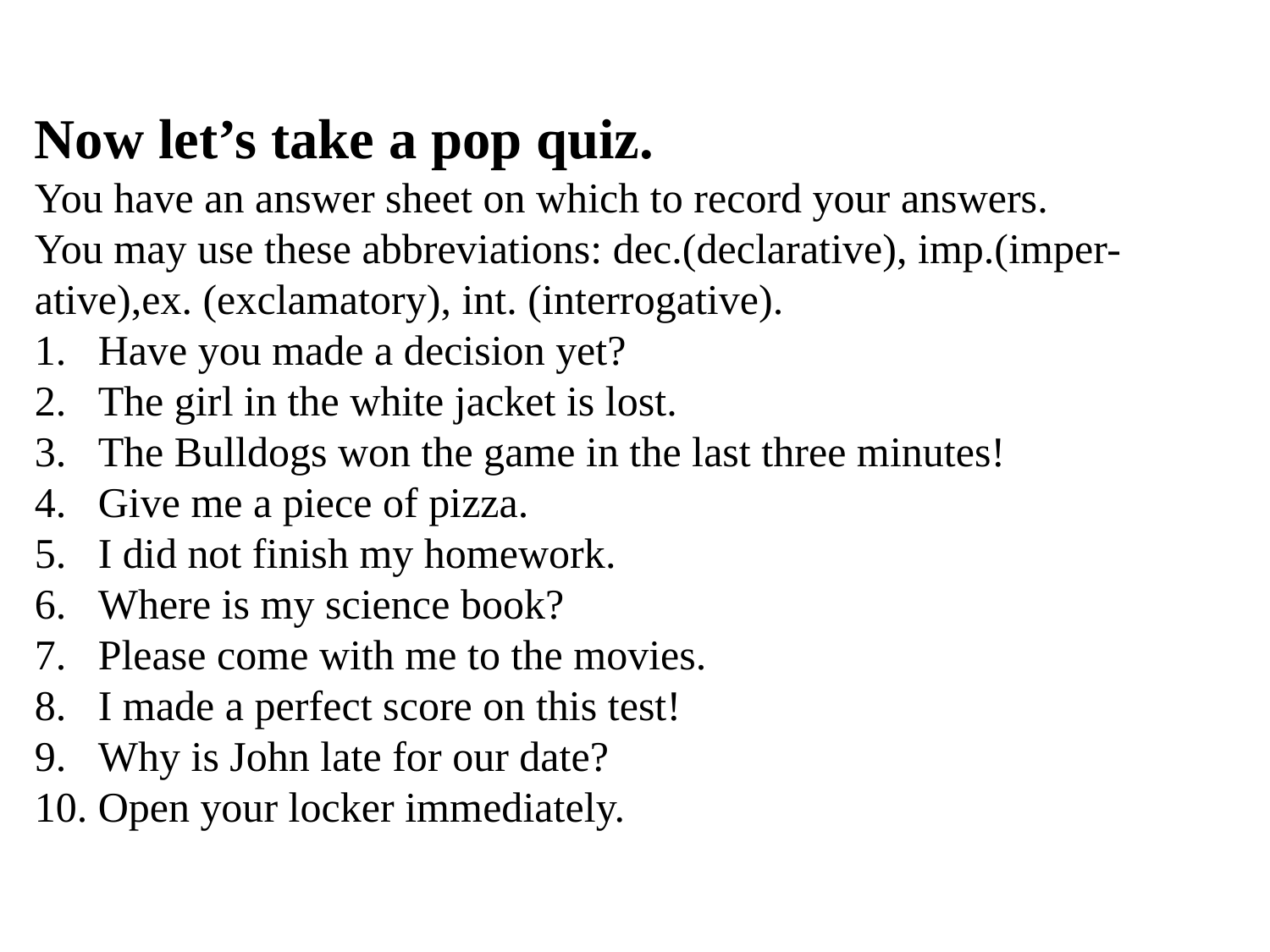

Now let’s take a pop quiz.
You have an answer sheet on which to record your answers.
You may use these abbreviations: dec.(declarative), imp.(imper-
ative),ex. (exclamatory), int. (interrogative).
Have you made a decision yet?
The girl in the white jacket is lost.
The Bulldogs won the game in the last three minutes!
Give me a piece of pizza.
I did not finish my homework.
Where is my science book?
Please come with me to the movies.
I made a perfect score on this test!
Why is John late for our date?
Open your locker immediately.